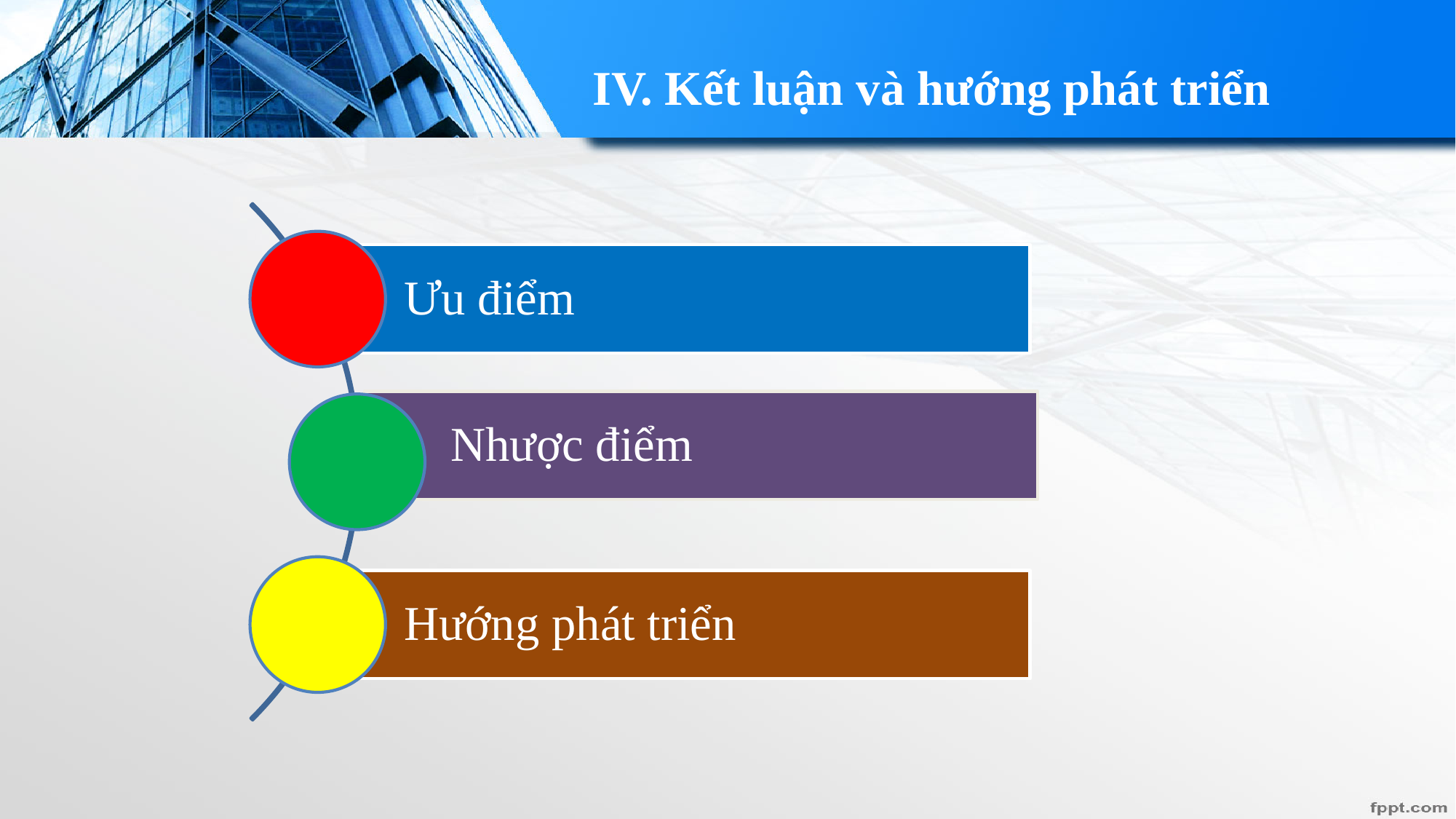

# IV. Kết luận và hướng phát triển
Ưu điểm
Nhược điểm
Hướng phát triển